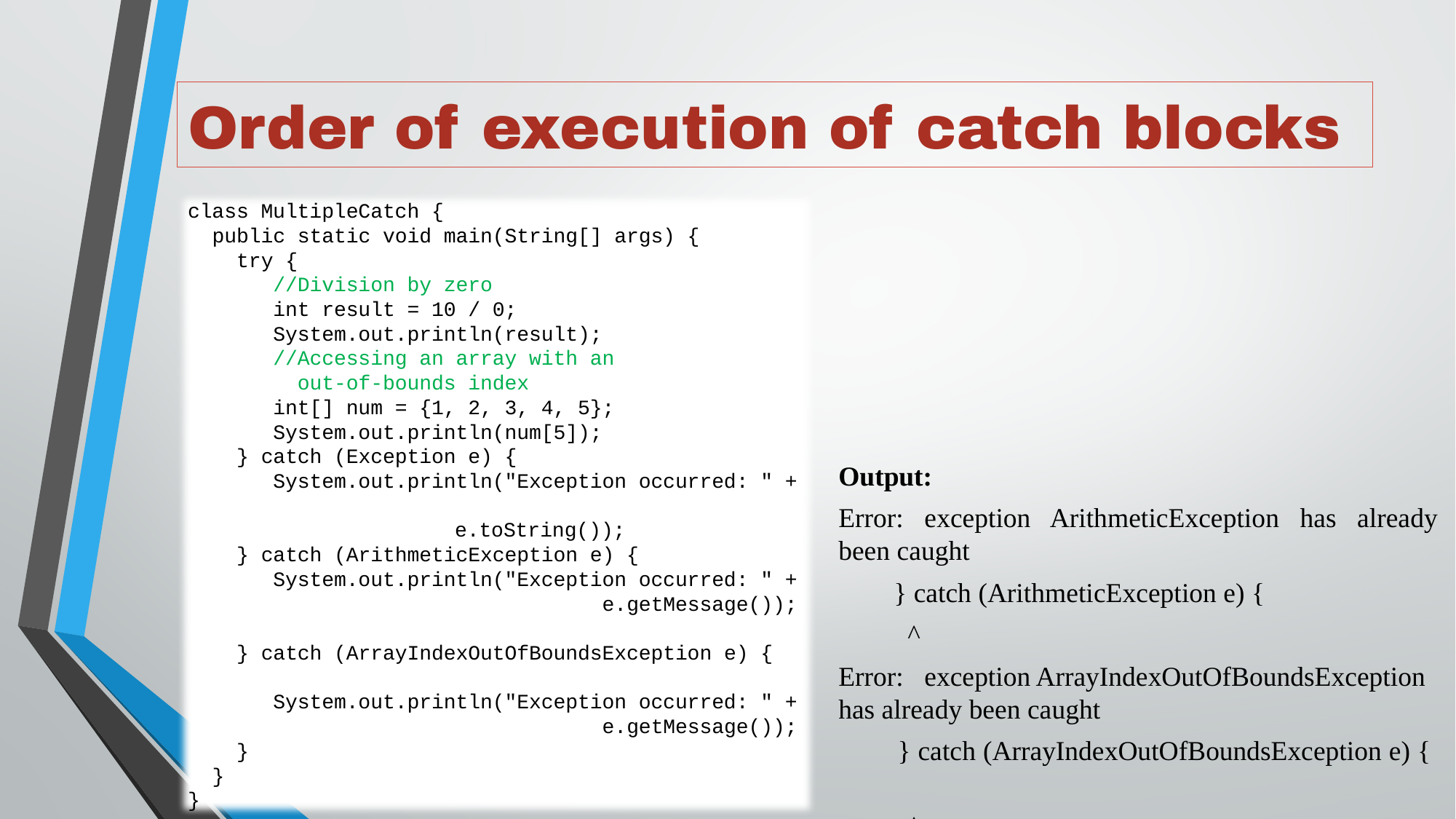

# Order of execution of catch blocks
class MultipleCatch {
  public static void main(String[] args) {
    try {
       //Division by zero
       int result = 10 / 0;
       System.out.println(result);
       //Accessing an array with an
         out-of-bounds index
       int[] num = {1, 2, 3, 4, 5};
       System.out.println(num[5]);
    } catch (Exception e) {
       System.out.println("Exception occurred: " + 							    e.toString());
    } catch (ArithmeticException e) {
       System.out.println("Exception occurred: " +
                                  e.getMessage());
    } catch (ArrayIndexOutOfBoundsException e) {
       System.out.println("Exception occurred: " +
                                  e.getMessage());
    }
  }
}
Output:
Error: exception ArithmeticException has already been caught
        } catch (ArithmeticException e) {
          ^
Error:   exception ArrayIndexOutOfBoundsException has already been caught
        } catch (ArrayIndexOutOfBoundsException e) {
          ^